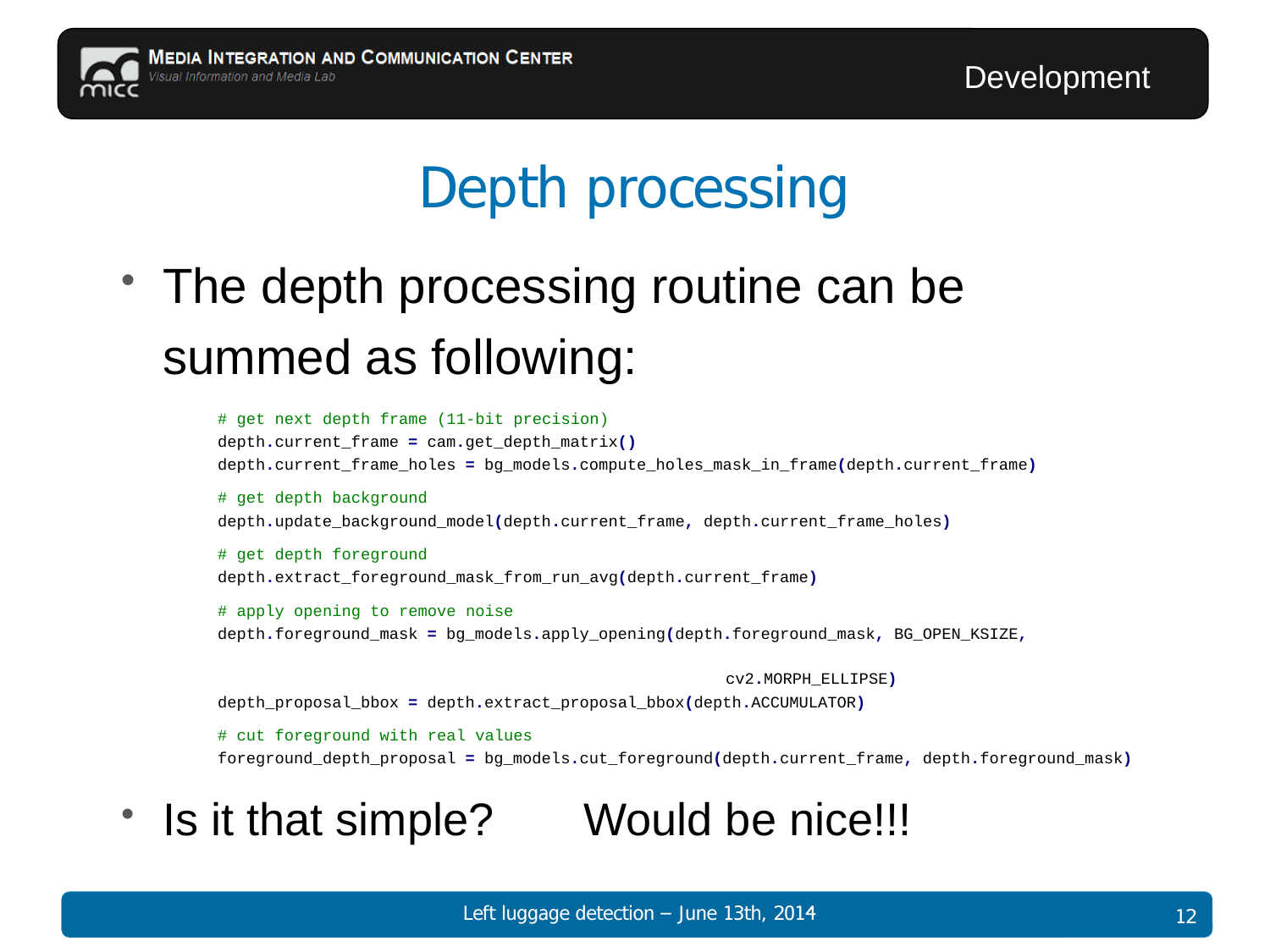

Development
# Depth processing
The depth processing routine can be summed as following:

# get next depth frame (11-bit precision)
depth.current_frame = cam.get_depth_matrix()
depth.current_frame_holes = bg_models.compute_holes_mask_in_frame(depth.current_frame)
# get depth background
depth.update_background_model(depth.current_frame, depth.current_frame_holes)
# get depth foreground
depth.extract_foreground_mask_from_run_avg(depth.current_frame)
# apply opening to remove noise
depth.foreground_mask = bg_models.apply_opening(depth.foreground_mask, BG_OPEN_KSIZE, 												cv2.MORPH_ELLIPSE)
depth_proposal_bbox = depth.extract_proposal_bbox(depth.ACCUMULATOR)
# cut foreground with real values
foreground_depth_proposal = bg_models.cut_foreground(depth.current_frame, depth.foreground_mask)
Is it that simple?		Would be nice!!!